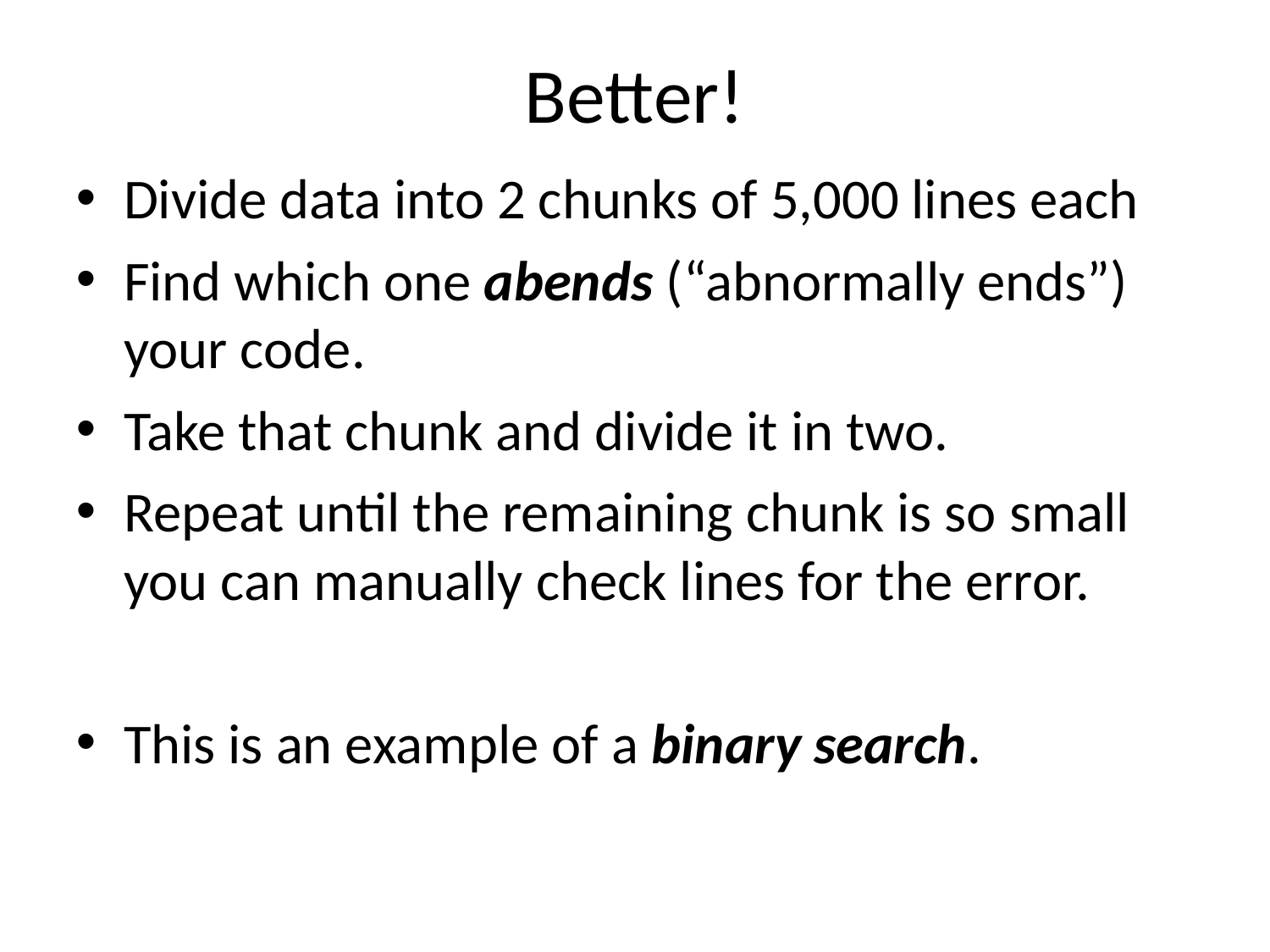

# Better!
Divide data into 2 chunks of 5,000 lines each
Find which one abends (“abnormally ends”) your code.
Take that chunk and divide it in two.
Repeat until the remaining chunk is so small you can manually check lines for the error.

This is an example of a binary search.